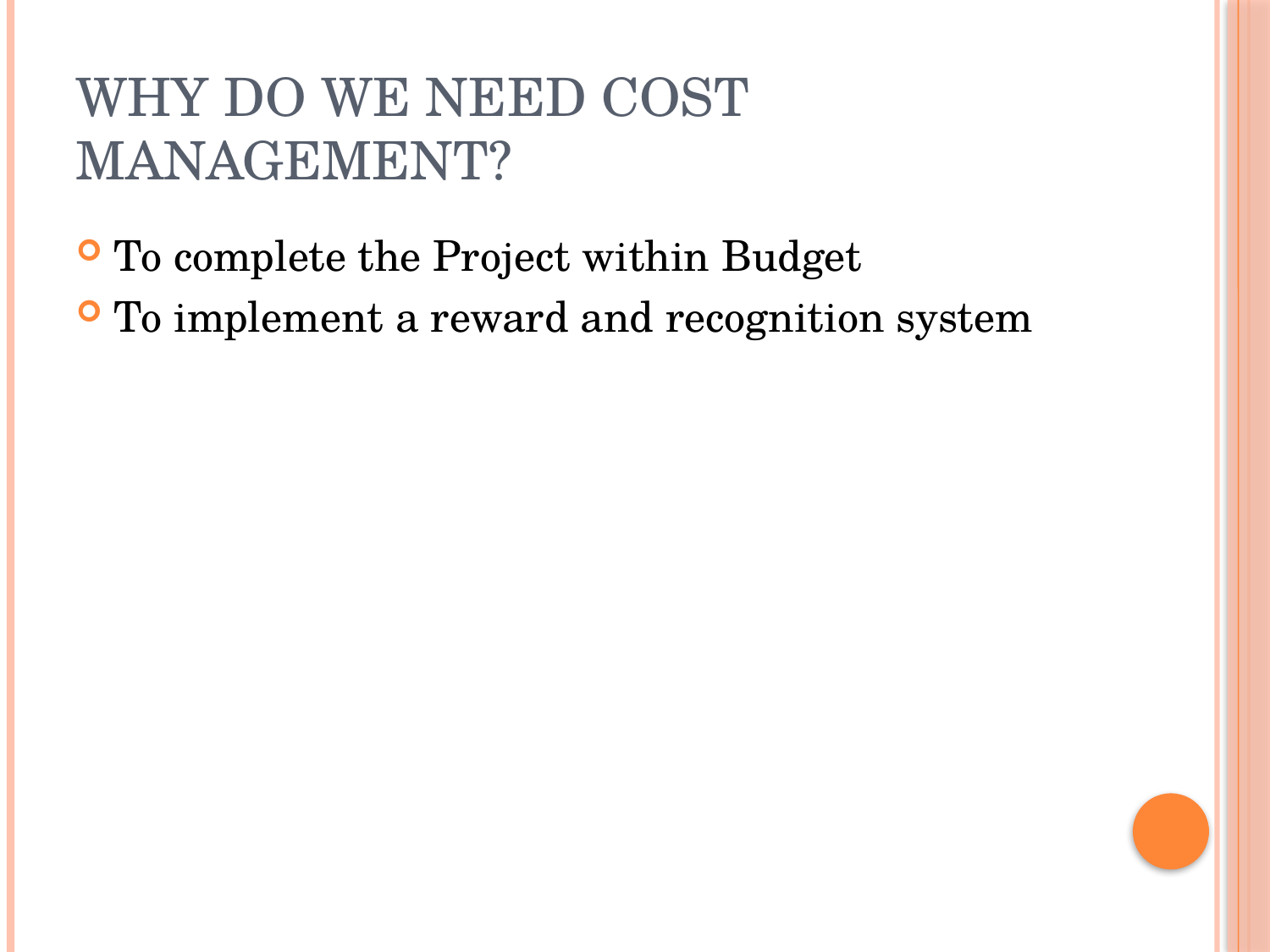

# Why do we need Cost Management?
To complete the Project within Budget
To implement a reward and recognition system